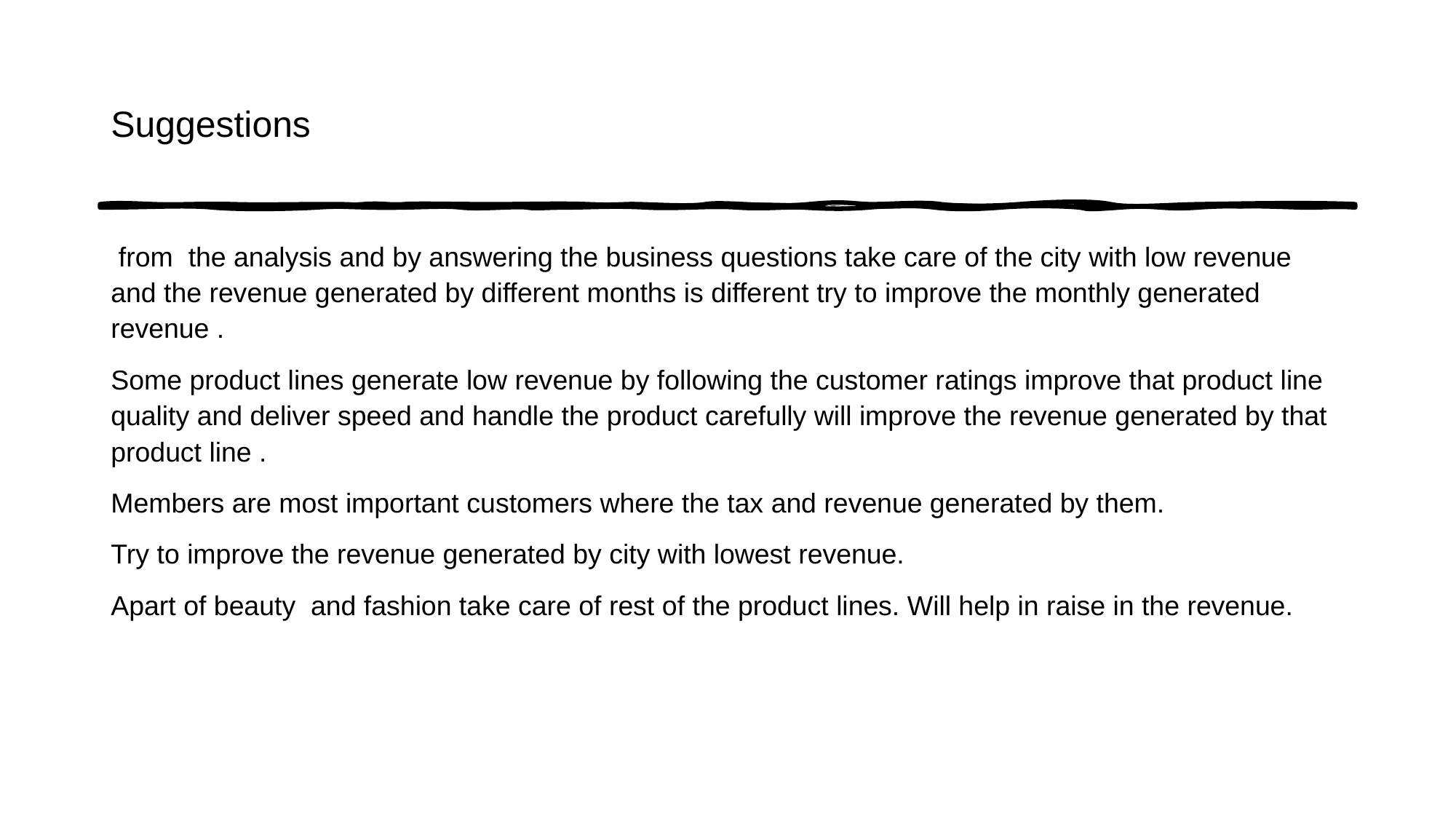

# Suggestions
 from  the analysis and by answering the business questions take care of the city with low revenue and the revenue generated by different months is different try to improve the monthly generated revenue .
Some product lines generate low revenue by following the customer ratings improve that product line quality and deliver speed and handle the product carefully will improve the revenue generated by that product line .
Members are most important customers where the tax and revenue generated by them.
Try to improve the revenue generated by city with lowest revenue.
Apart of beauty  and fashion take care of rest of the product lines. Will help in raise in the revenue.